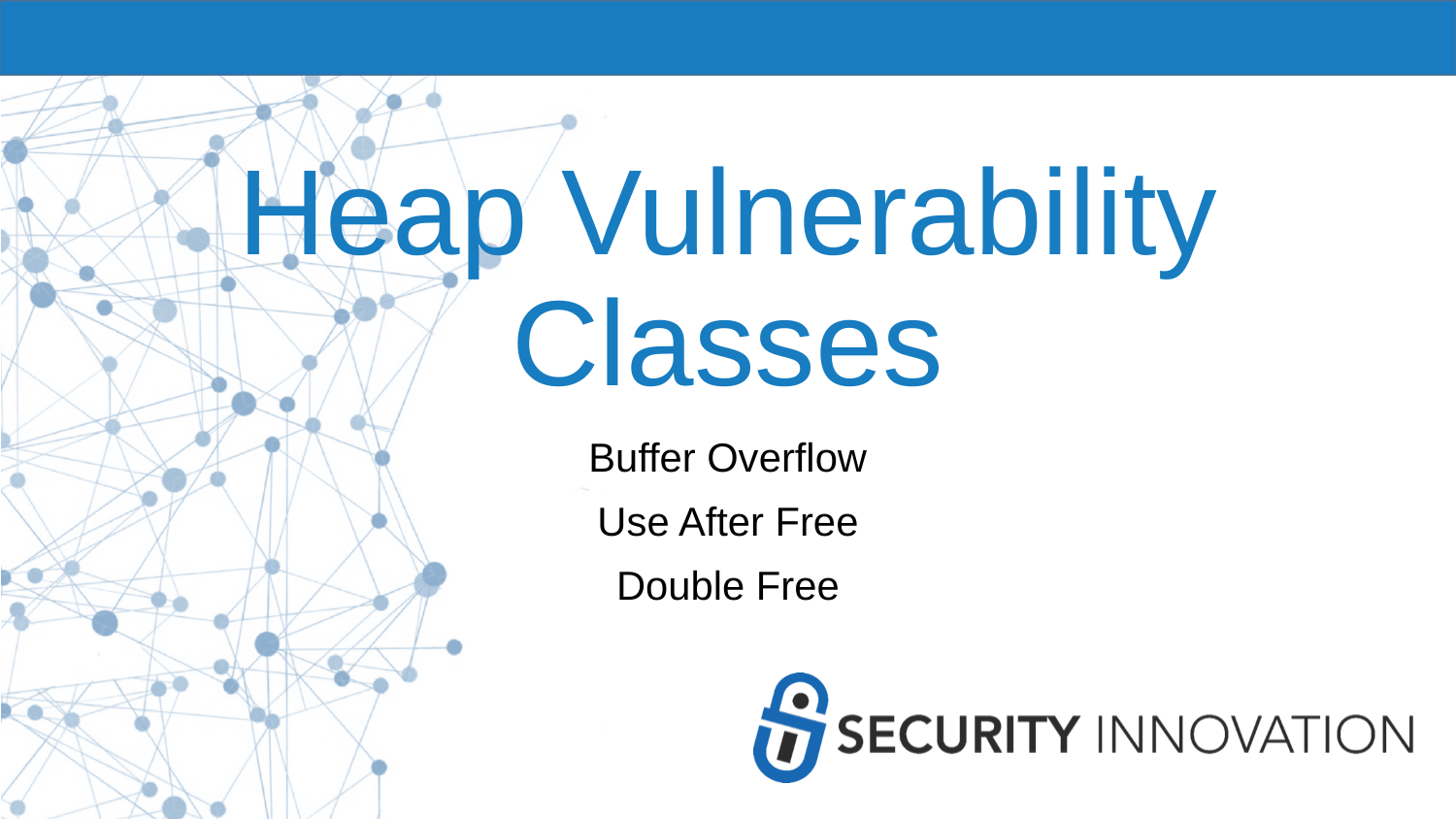

# Heap Vulnerability Classes
Buffer Overflow
Use After Free
Double Free